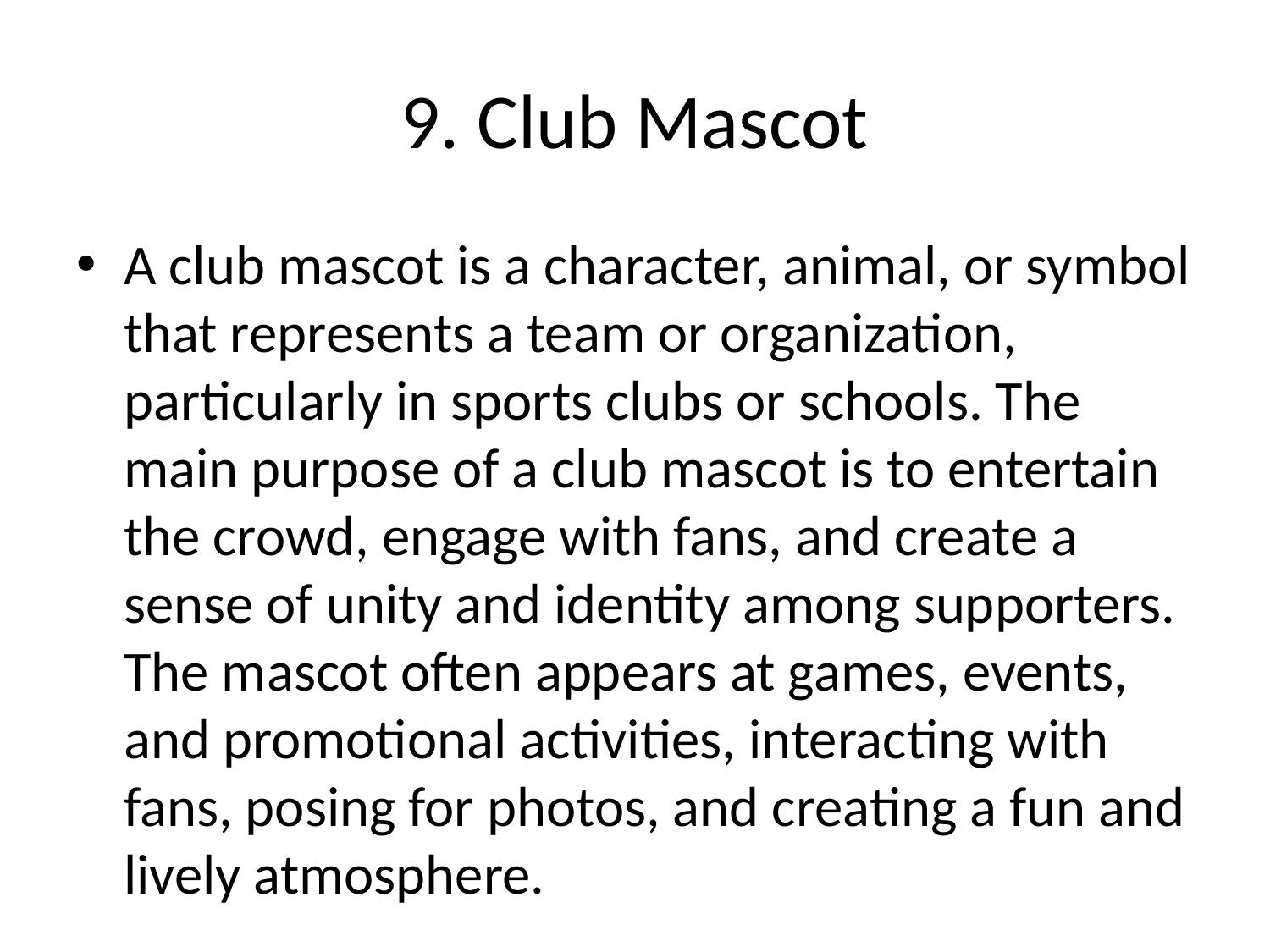

# 9. Club Mascot
A club mascot is a character, animal, or symbol that represents a team or organization, particularly in sports clubs or schools. The main purpose of a club mascot is to entertain the crowd, engage with fans, and create a sense of unity and identity among supporters. The mascot often appears at games, events, and promotional activities, interacting with fans, posing for photos, and creating a fun and lively atmosphere.

Club mascots are usually larger-than-life characters dressed in colorful costumes or uniforms that reflect the team's colors, logos, or themes. They typically have a unique name, personality, and backstory that align with the club's values and image. Some mascots are based on real or fictional animals, while others may be original creations designed to appeal to fans of all ages.

Mascots play a crucial role in building fan loyalty, boosting team spirit, and enhancing the overall fan experience. They are often seen as the face of the club and serve as ambassadors both on and off the field. In addition to entertaining the crowd, mascots may also be involved in charitable events, community outreach programs, and other promotional activities to engage with fans and support the club's mission.

Overall, club mascots are an integral part of sports culture and fan engagement, adding an element of fun, excitement, and personality to the team's brand and identity.